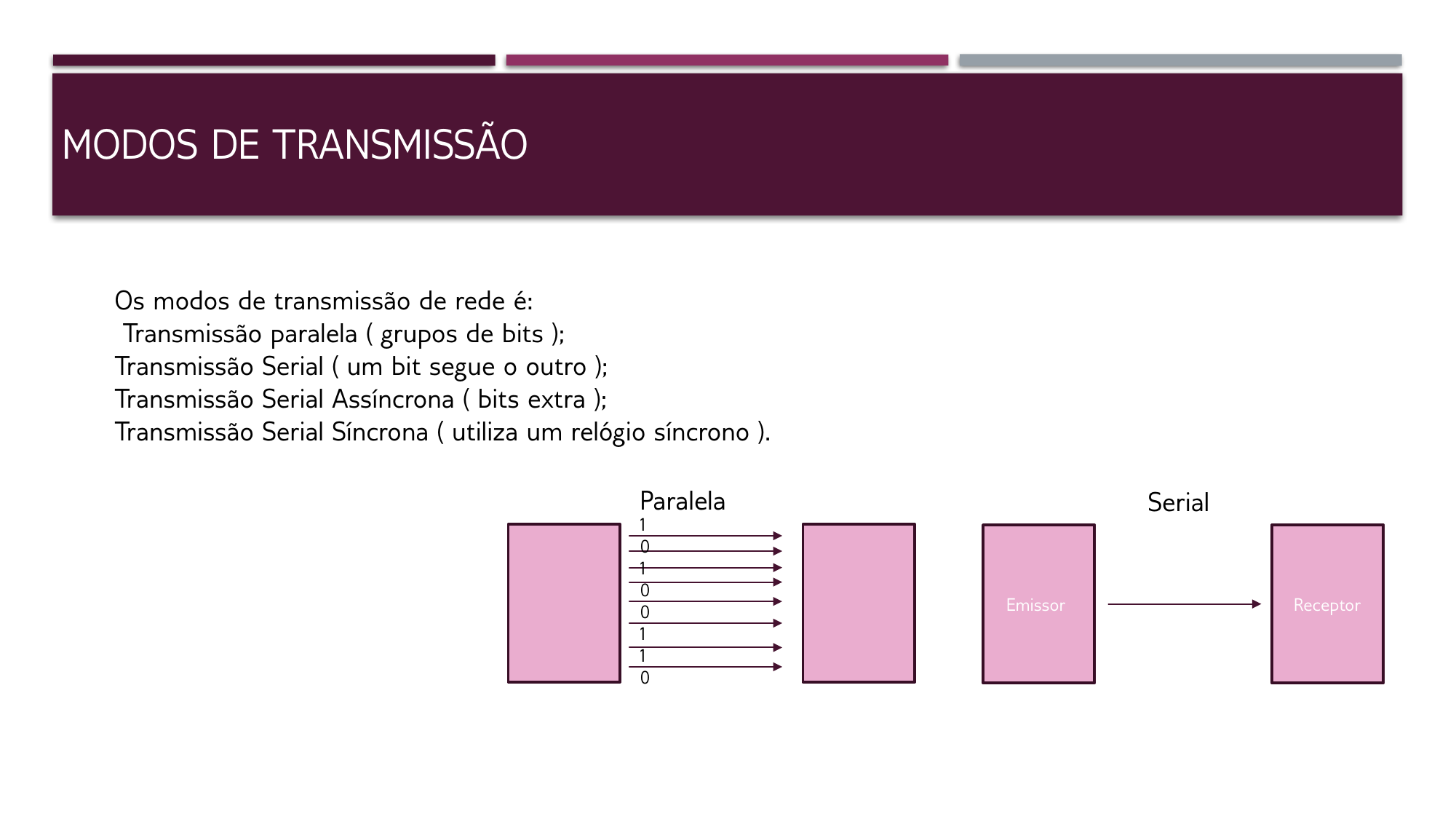

# Modos de transmissão

Os modos de transmissão de rede é:
 Transmissão paralela ( grupos de bits );
Transmissão Serial ( um bit segue o outro );
Transmissão Serial Assíncrona ( bits extra );
Transmissão Serial Síncrona ( utiliza um relógio síncrono ).

Paralela
Serial
1
0
1
0
0
1
1
0

Emissor
Receptor